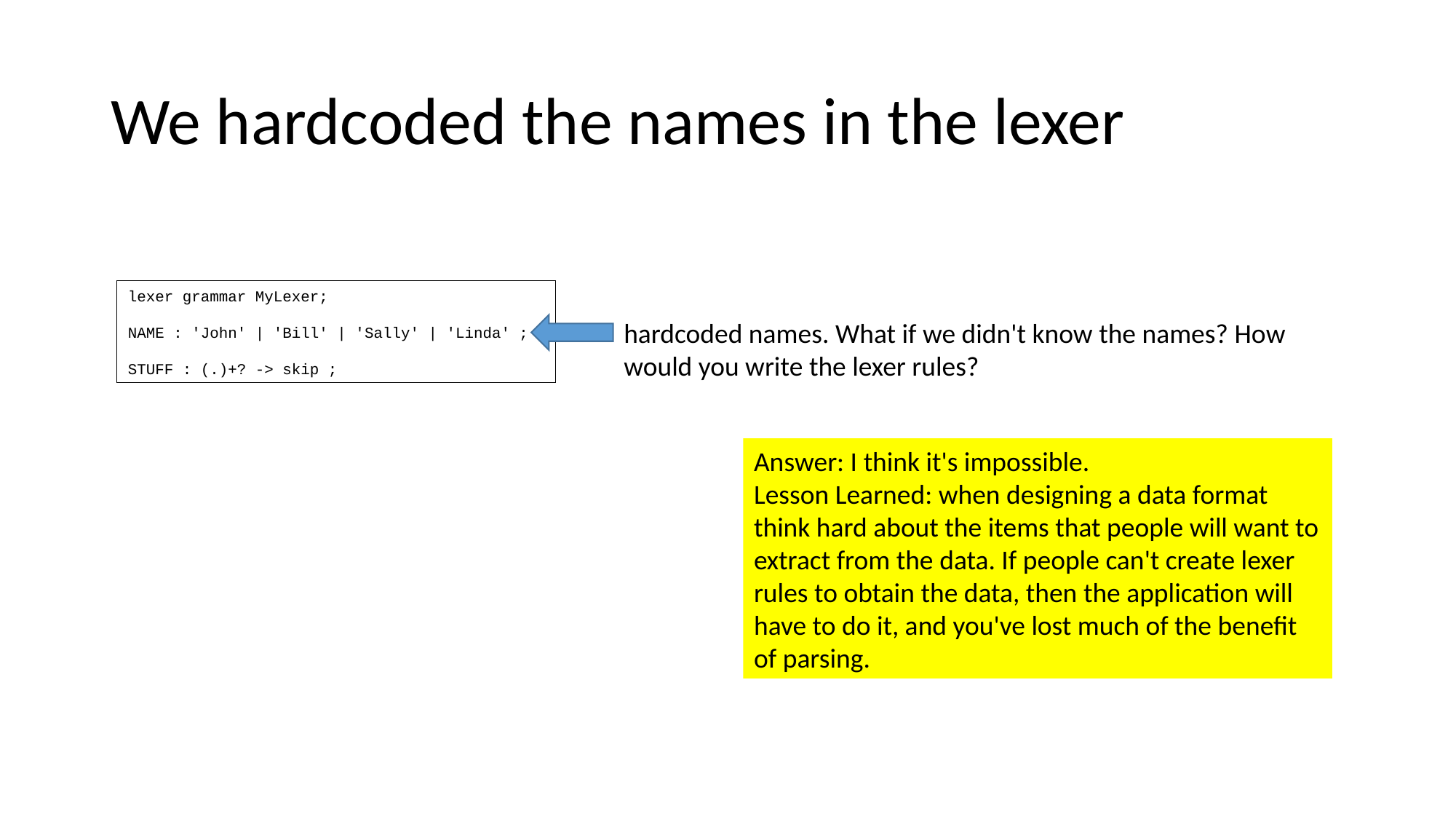

# We hardcoded the names in the lexer
lexer grammar MyLexer;

NAME : 'John' | 'Bill' | 'Sally' | 'Linda' ;

STUFF : (.)+? -> skip ;
hardcoded names. What if we didn't know the names? How would you write the lexer rules?

Answer: I think it's impossible.
Lesson Learned: when designing a data format think hard about the items that people will want to extract from the data. If people can't create lexer rules to obtain the data, then the application will have to do it, and you've lost much of the benefit of parsing.